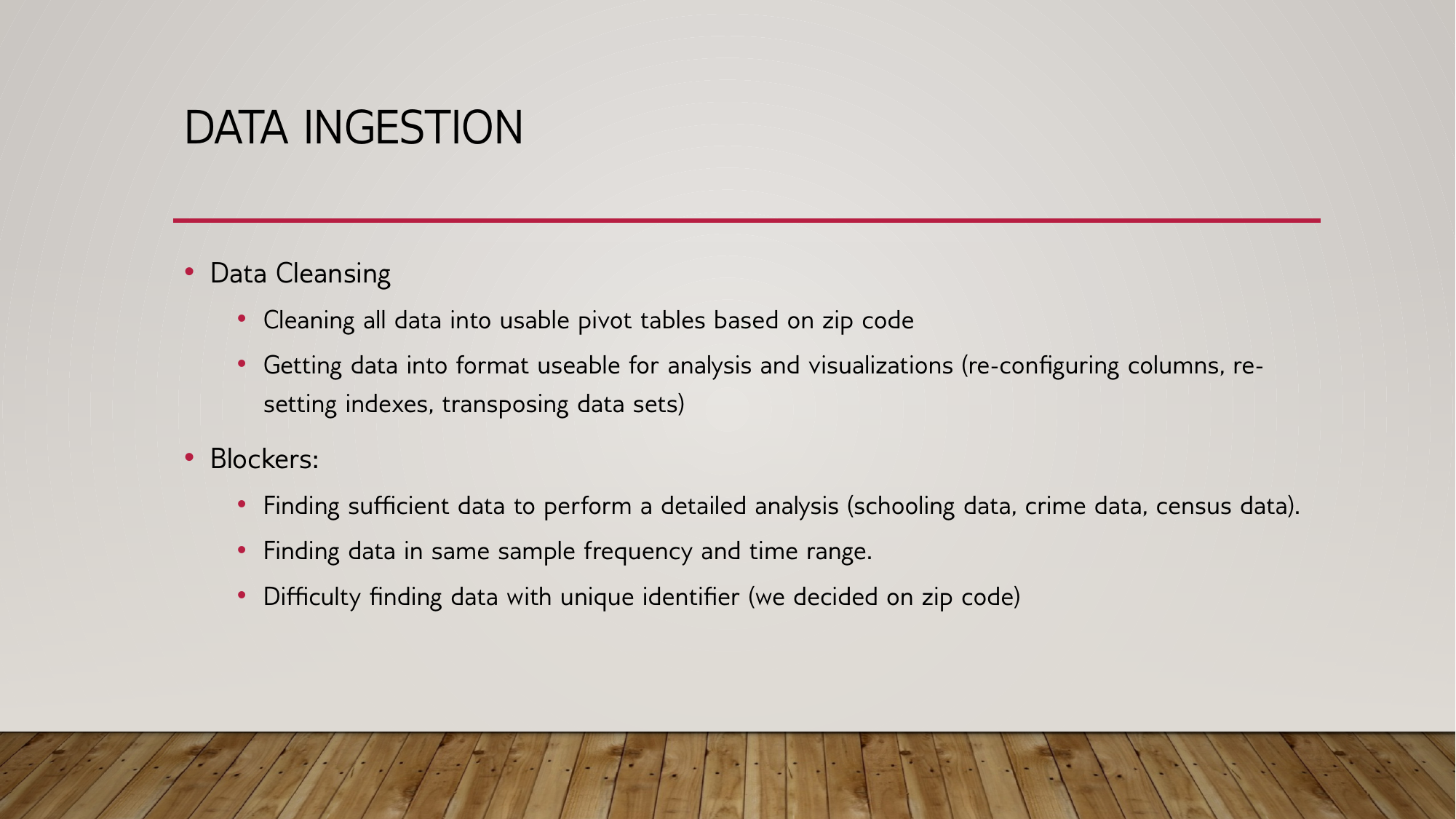

# Data Ingestion
Data Cleansing
Cleaning all data into usable pivot tables based on zip code
Getting data into format useable for analysis and visualizations (re-configuring columns, re-setting indexes, transposing data sets)
Blockers:
Finding sufficient data to perform a detailed analysis (schooling data, crime data, census data).
Finding data in same sample frequency and time range.
Difficulty finding data with unique identifier (we decided on zip code)